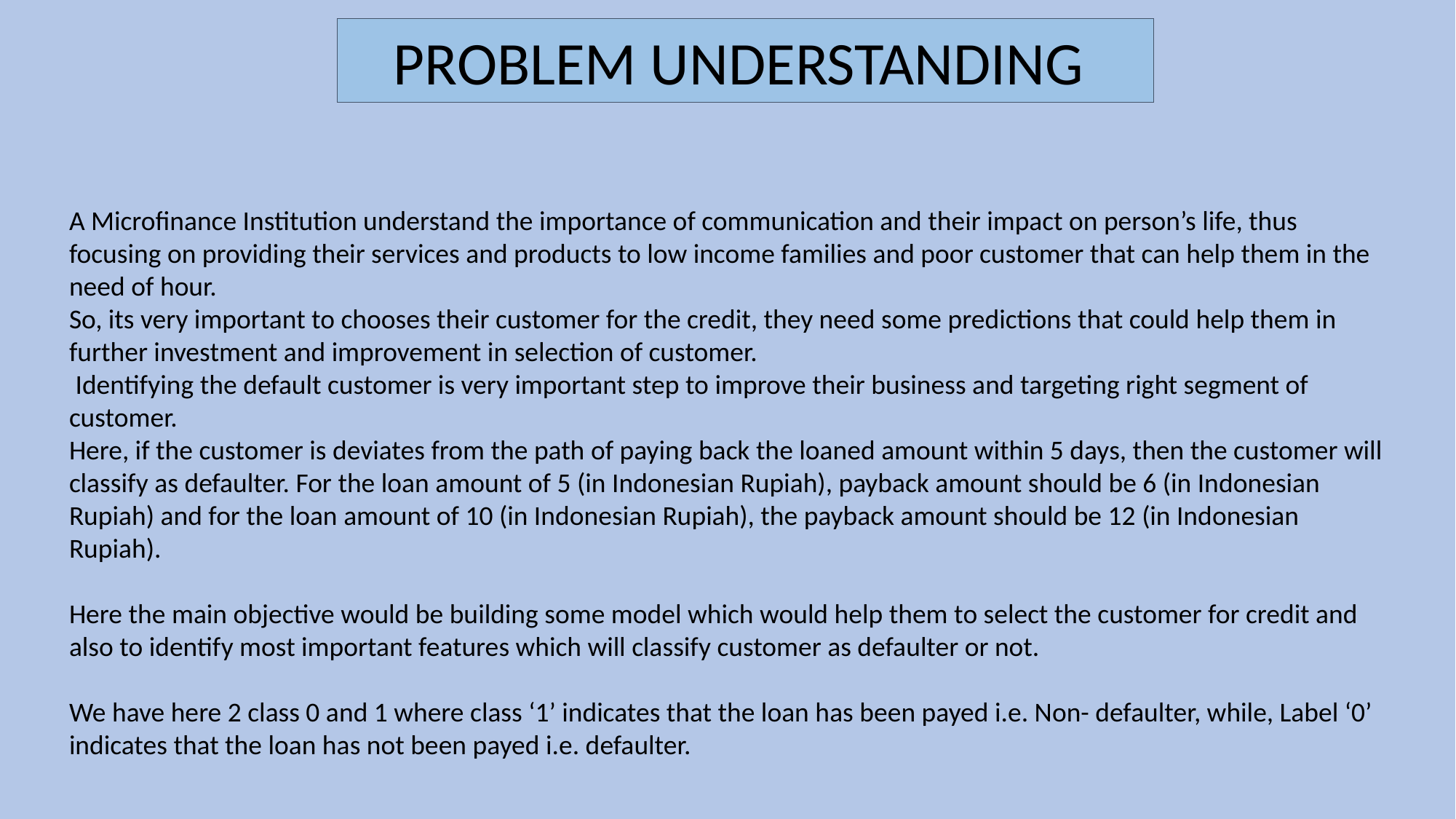

PROBLEM UNDERSTANDING
A Microfinance Institution understand the importance of communication and their impact on person’s life, thus focusing on providing their services and products to low income families and poor customer that can help them in the need of hour.
So, its very important to chooses their customer for the credit, they need some predictions that could help them in further investment and improvement in selection of customer.
 Identifying the default customer is very important step to improve their business and targeting right segment of customer.
Here, if the customer is deviates from the path of paying back the loaned amount within 5 days, then the customer will classify as defaulter. For the loan amount of 5 (in Indonesian Rupiah), payback amount should be 6 (in Indonesian Rupiah) and for the loan amount of 10 (in Indonesian Rupiah), the payback amount should be 12 (in Indonesian Rupiah).

Here the main objective would be building some model which would help them to select the customer for credit and also to identify most important features which will classify customer as defaulter or not.

We have here 2 class 0 and 1 where class ‘1’ indicates that the loan has been payed i.e. Non- defaulter, while, Label ‘0’ indicates that the loan has not been payed i.e. defaulter.